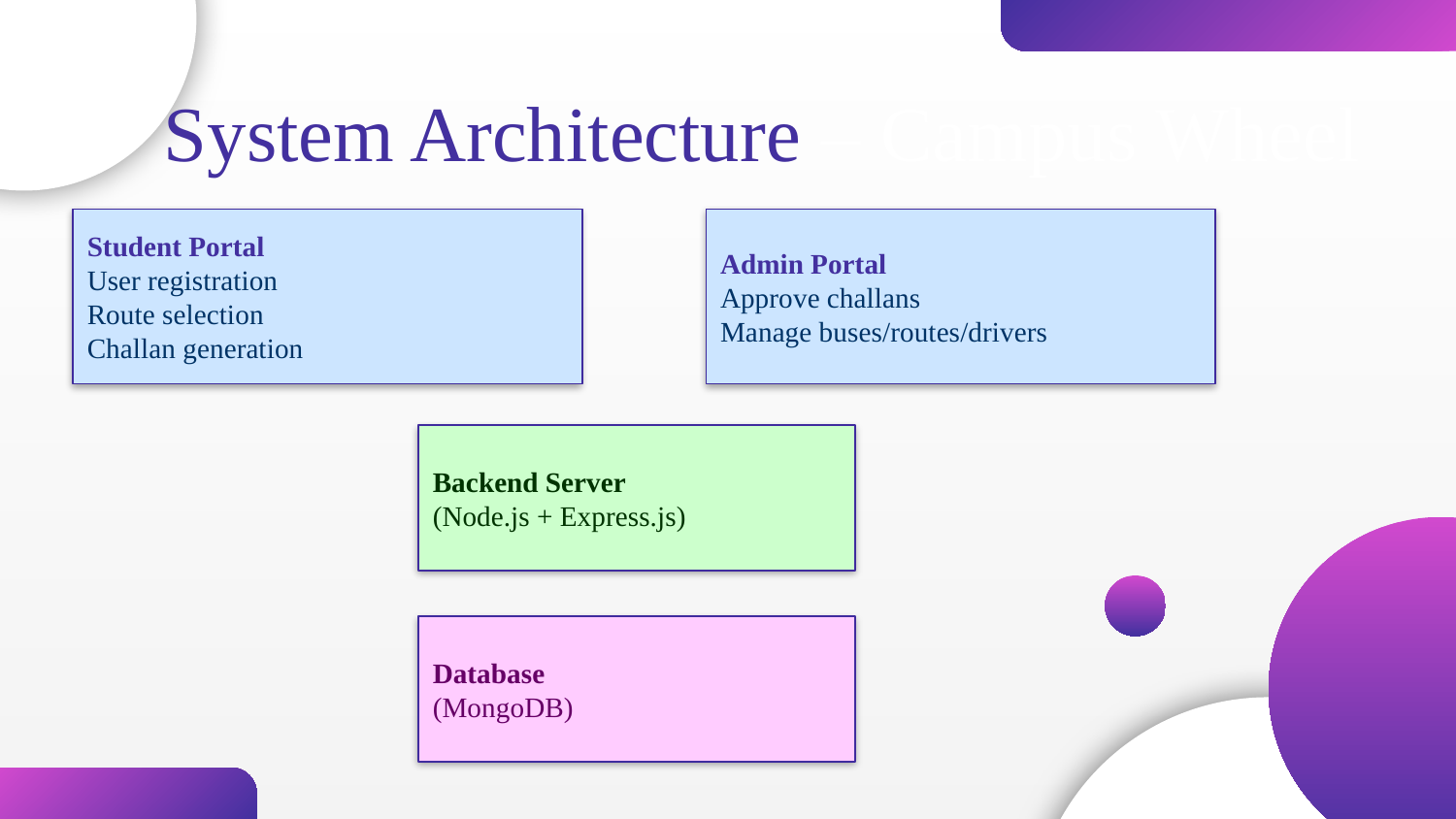

System Architecture – Campus Wheel
Student Portal
User registration
Route selection
Challan generation
Admin Portal
Approve challans
Manage buses/routes/drivers
Backend Server
(Node.js + Express.js)

Database
(MongoDB)